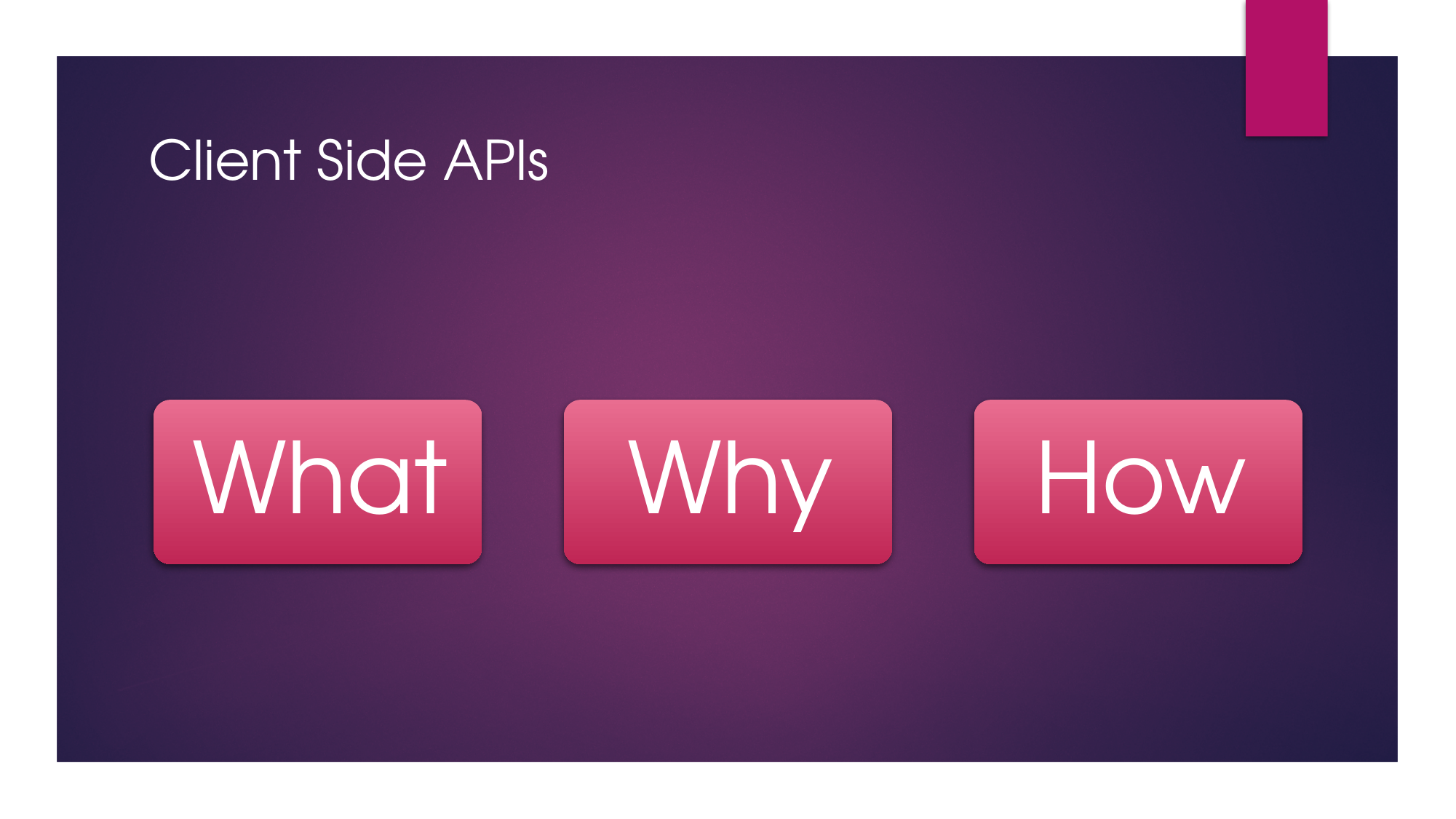

# Client Side APIs
What
Why
How